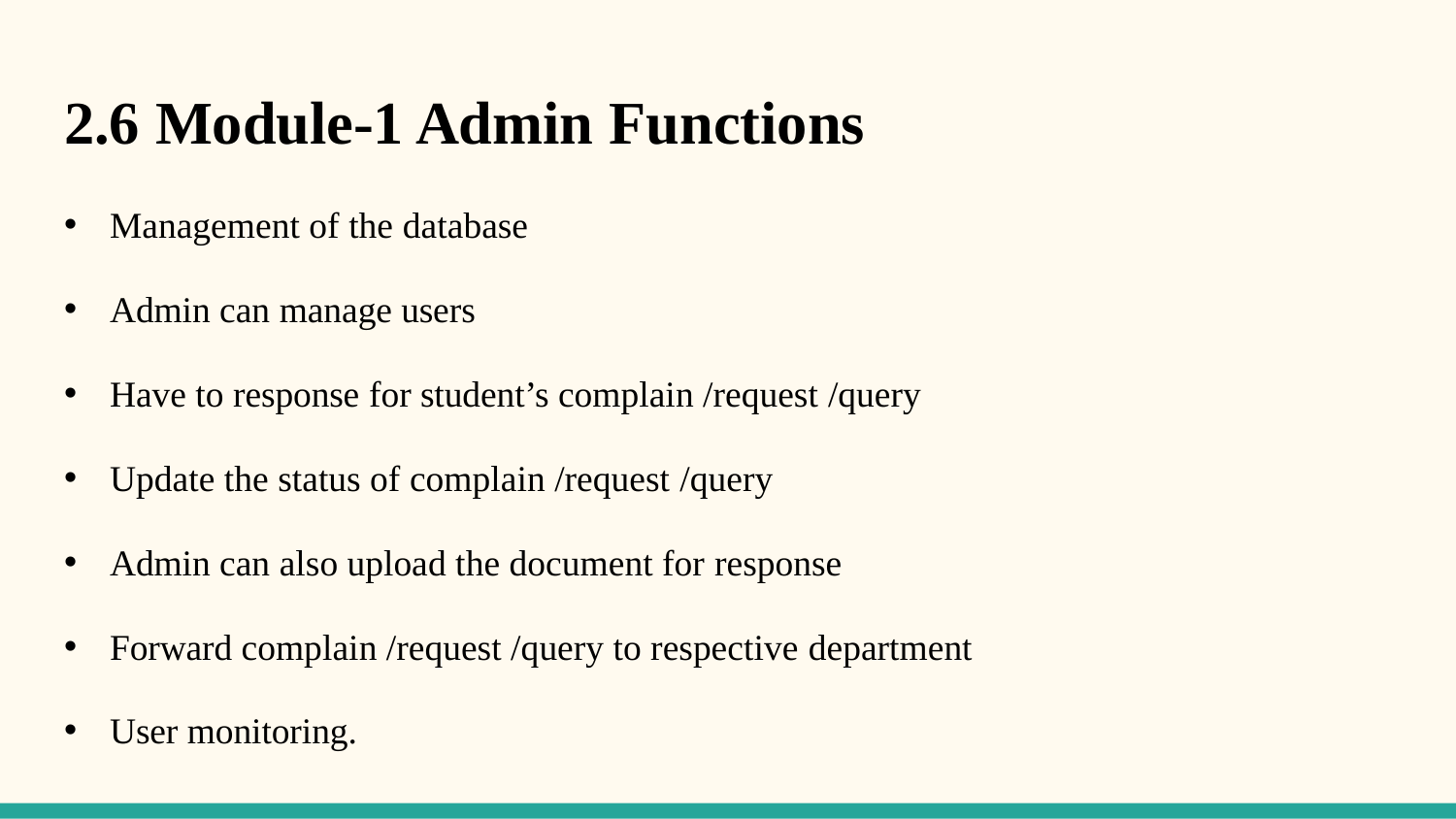

# 2.6 Module-1 Admin Functions
Management of the database

Admin can manage users

Have to response for student’s complain /request /query

Update the status of complain /request /query

Admin can also upload the document for response

Forward complain /request /query to respective department

User monitoring.